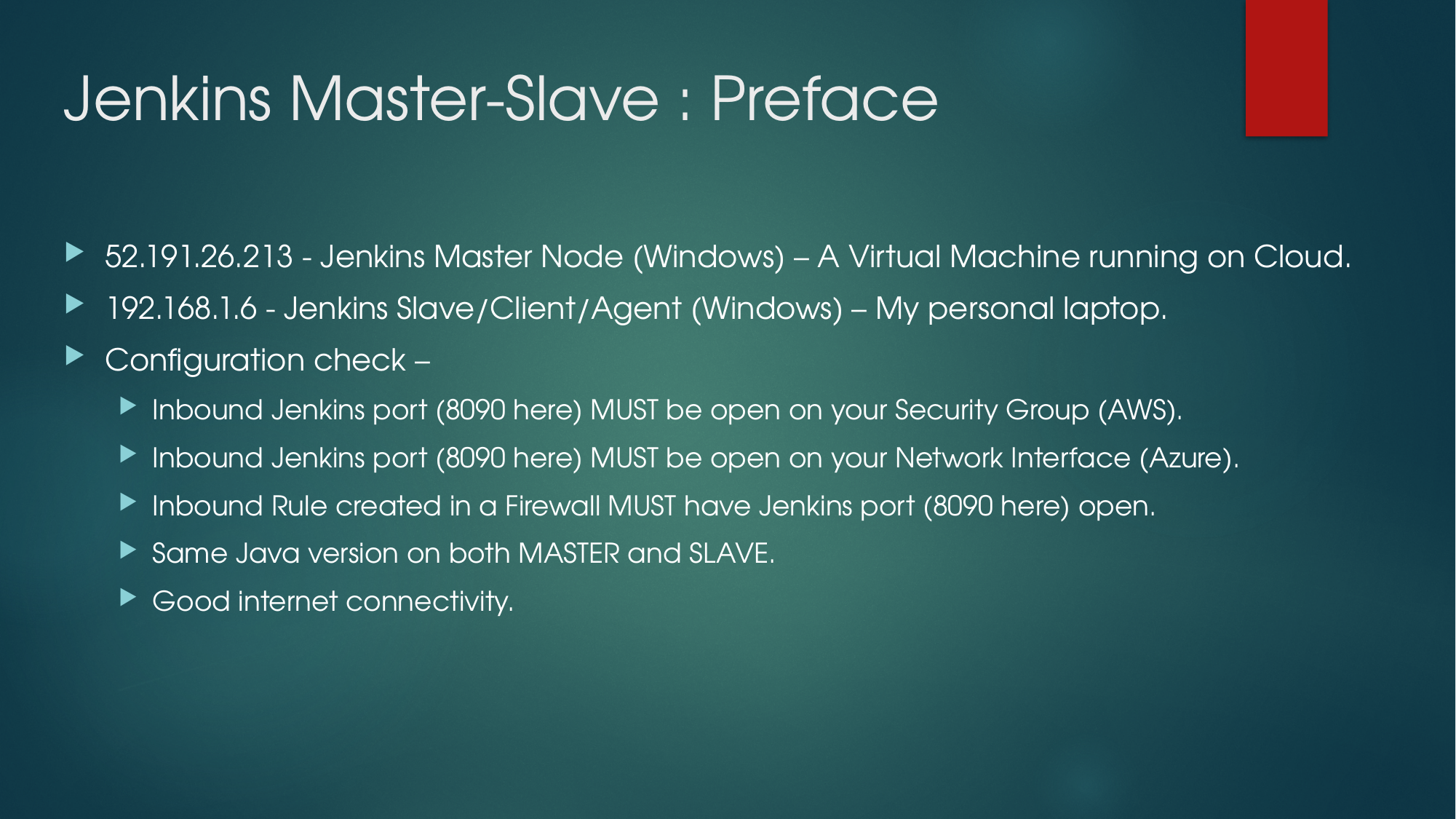

# Jenkins Master-Slave : Preface

52.191.26.213 - Jenkins Master Node (Windows) – A Virtual Machine running on Cloud.
192.168.1.6 - Jenkins Slave/Client/Agent (Windows) – My personal laptop.
Configuration check –
Inbound Jenkins port (8090 here) MUST be open on your Security Group (AWS).
Inbound Jenkins port (8090 here) MUST be open on your Network Interface (Azure).
Inbound Rule created in a Firewall MUST have Jenkins port (8090 here) open.
Same Java version on both MASTER and SLAVE.
Good internet connectivity.